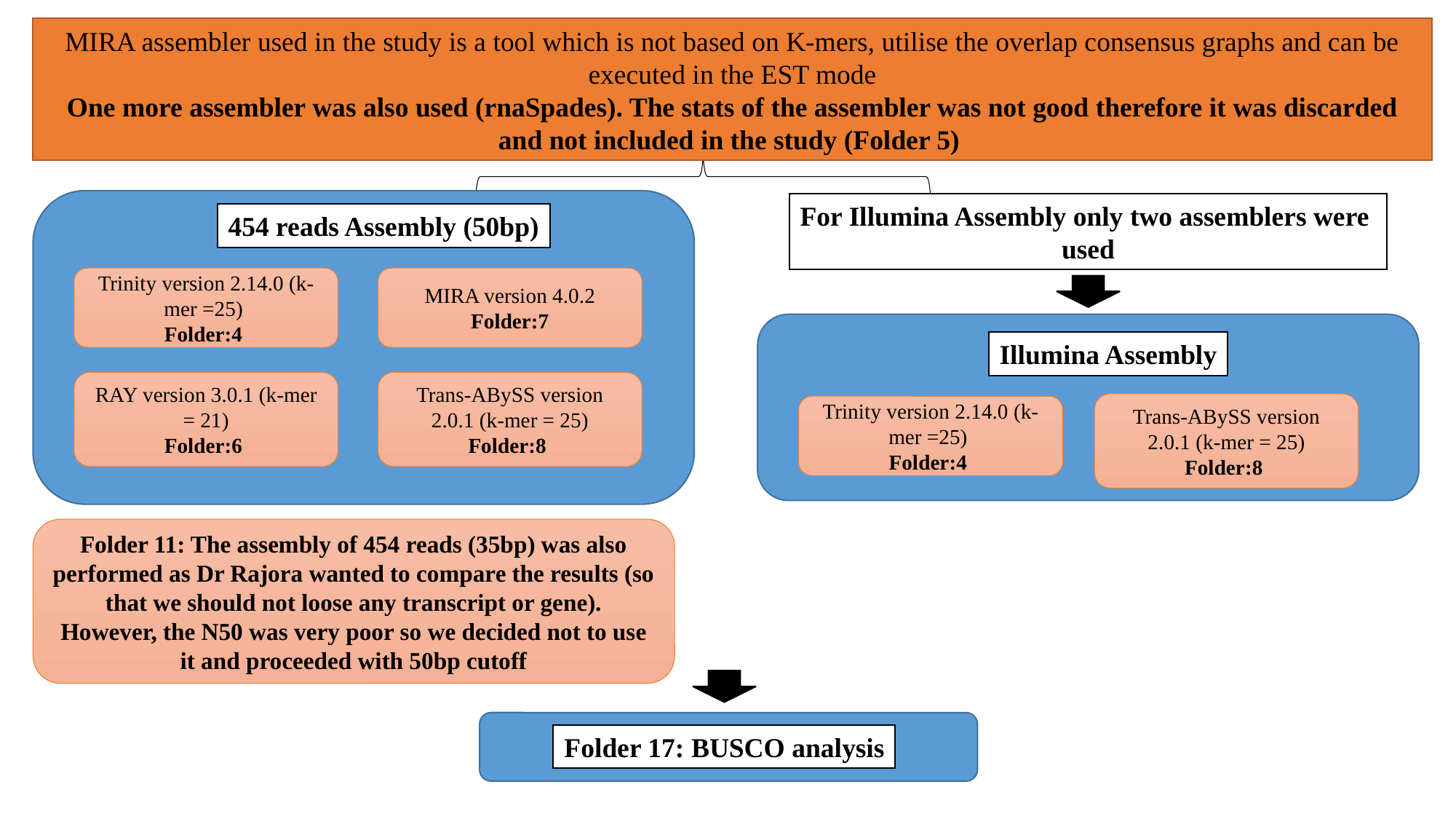

MIRA assembler used in the study is a tool which is not based on K-mers, utilise the overlap consensus graphs and can be executed in the EST mode
One more assembler was also used (rnaSpades). The stats of the assembler was not good therefore it was discarded and not included in the study (Folder 5)

For Illumina Assembly only two assemblers were
used
454 reads Assembly (50bp)
MIRA version 4.0.2
Folder:7

Trinity version 2.14.0 (k-mer =25)
Folder:4

Illumina Assembly

RAY version 3.0.1 (k-mer = 21)
Folder:6

Trans-ABySS version 2.0.1 (k-mer = 25)
Folder:8

Trans-ABySS version 2.0.1 (k-mer = 25)
Folder:8

Trinity version 2.14.0 (k-mer =25)
Folder:4

Folder 11: The assembly of 454 reads (35bp) was also performed as Dr Rajora wanted to compare the results (so that we should not loose any transcript or gene).
However, the N50 was very poor so we decided not to use it and proceeded with 50bp cutoff

Folder 17: BUSCO analysis